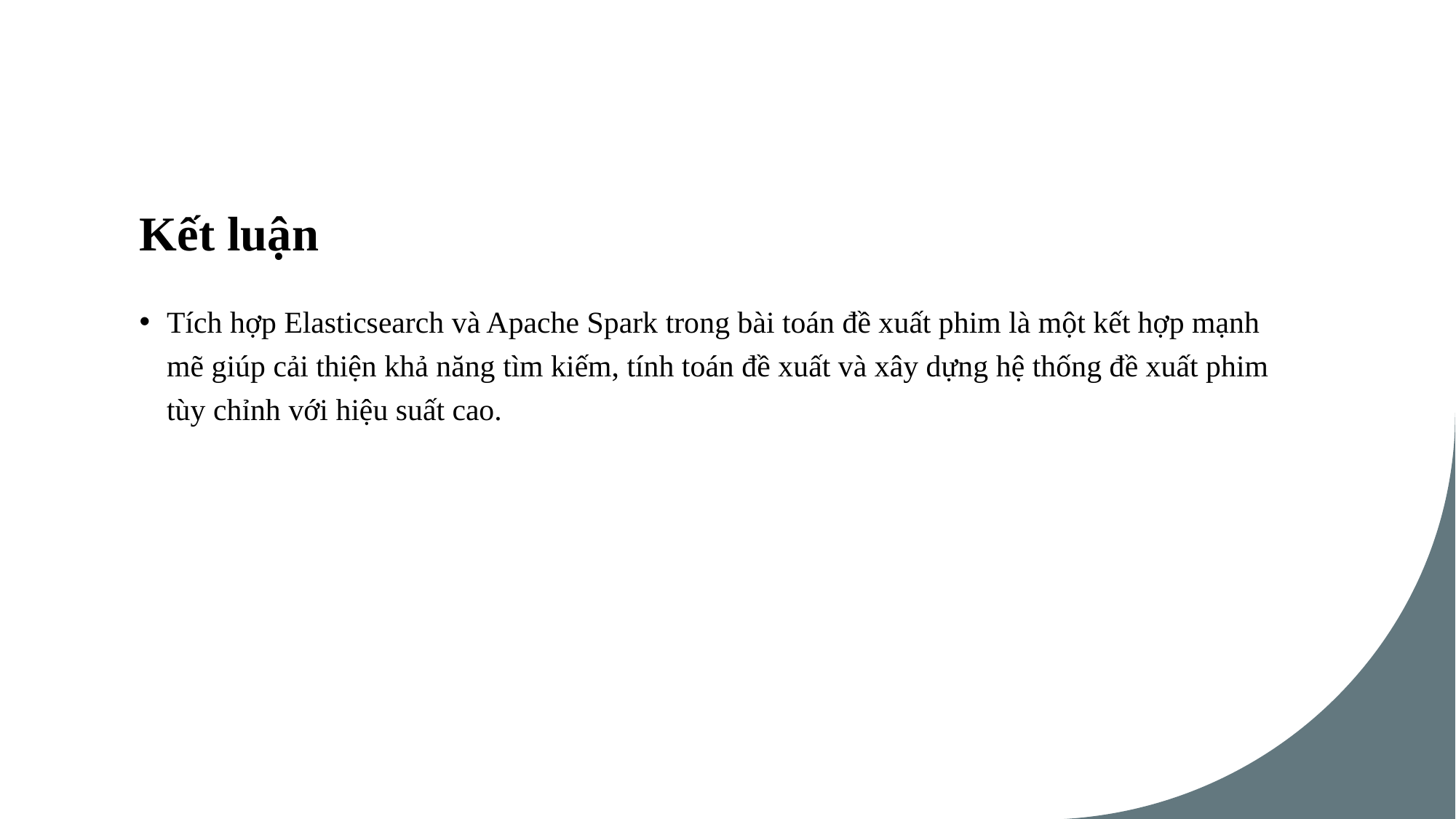

# Kết luận
Tích hợp Elasticsearch và Apache Spark trong bài toán đề xuất phim là một kết hợp mạnh mẽ giúp cải thiện khả năng tìm kiếm, tính toán đề xuất và xây dựng hệ thống đề xuất phim tùy chỉnh với hiệu suất cao.